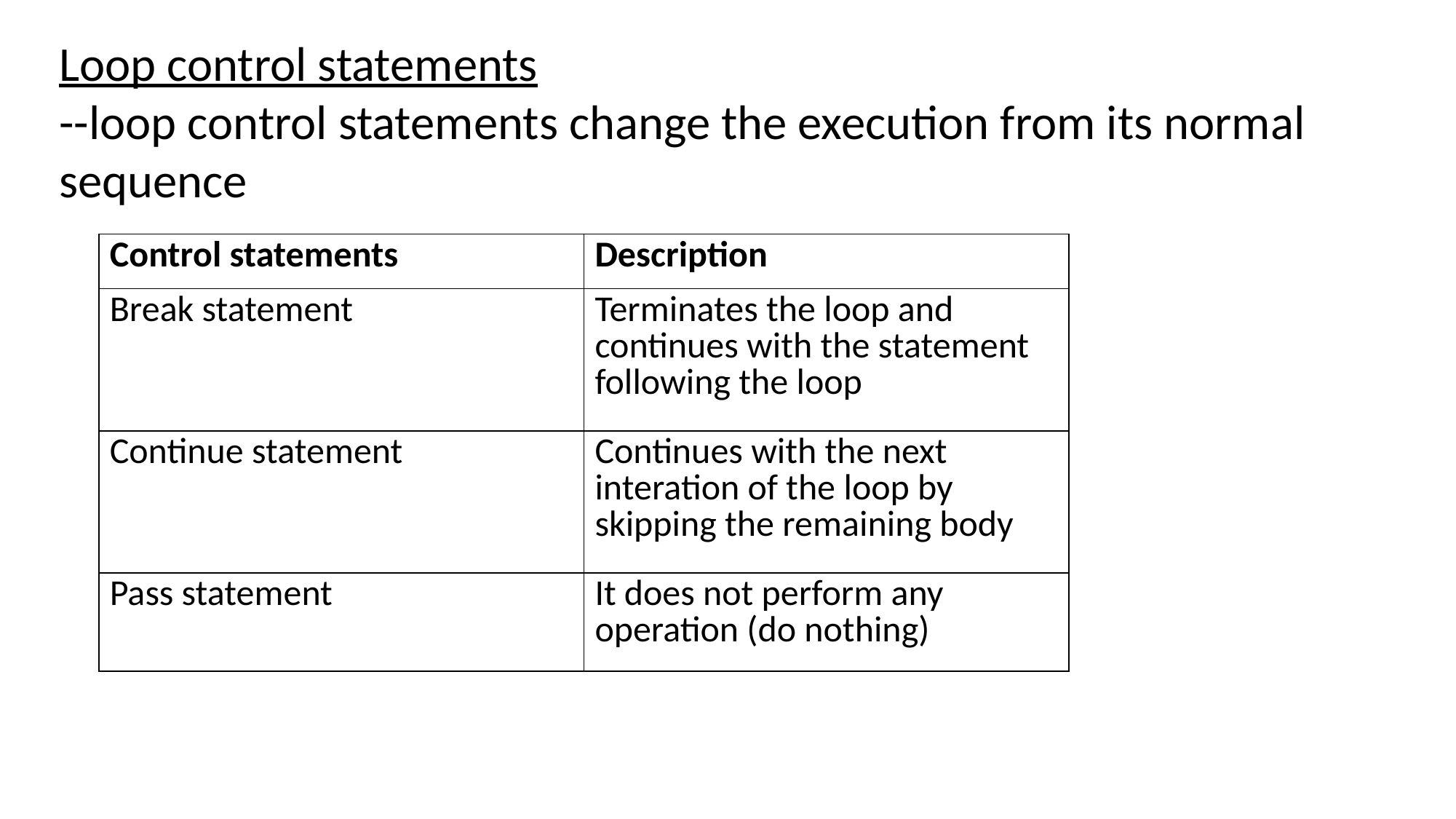

Loop control statements
--loop control statements change the execution from its normal sequence

| Control statements | Description |
| --- | --- |
| Break statement | Terminates the loop and continues with the statement following the loop |
| Continue statement | Continues with the next interation of the loop by skipping the remaining body |
| Pass statement | It does not perform any operation (do nothing) |